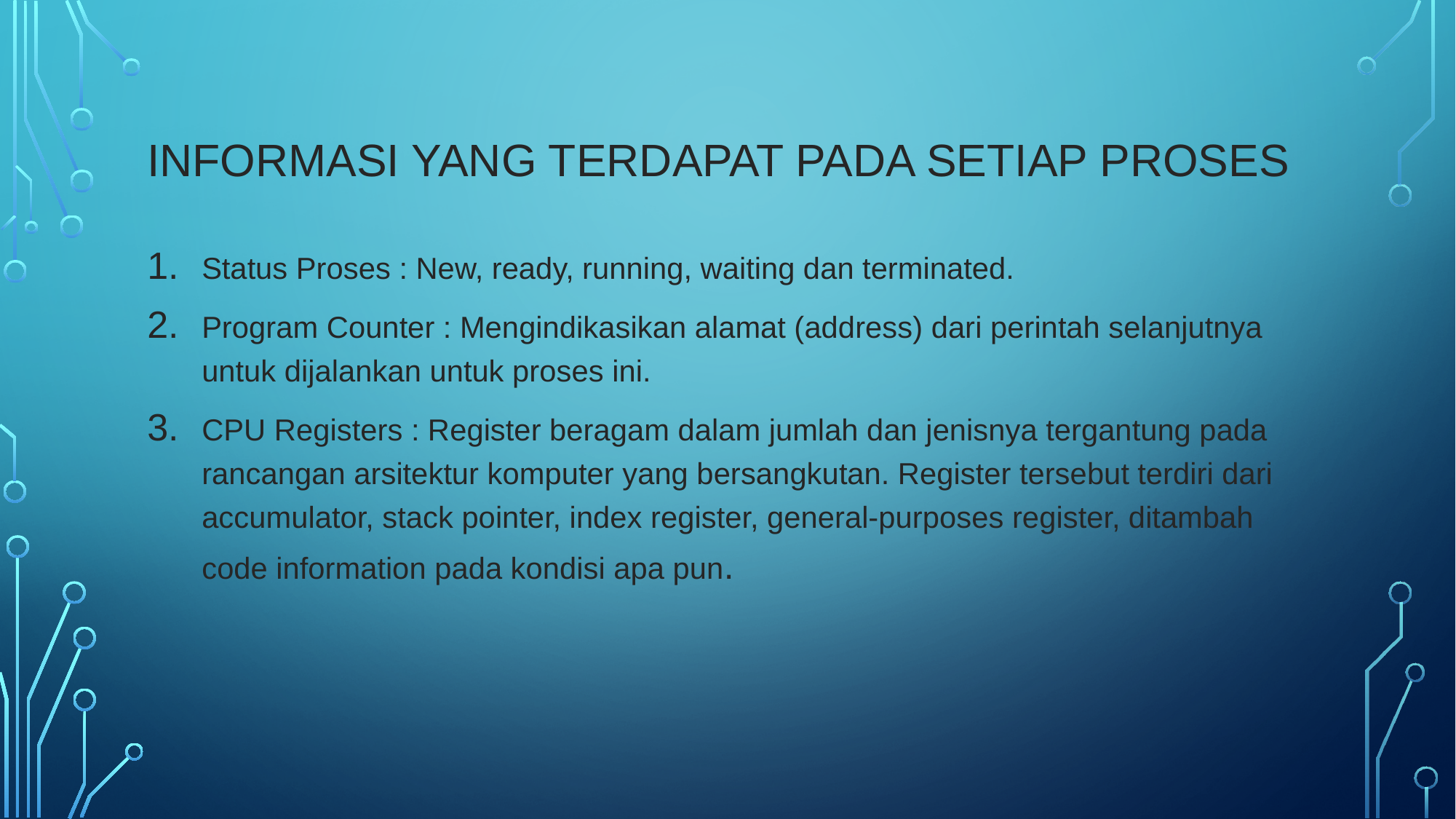

# Informasi yang terdapat pada setiap proses
Status Proses : New, ready, running, waiting dan terminated.
Program Counter : Mengindikasikan alamat (address) dari perintah selanjutnya untuk dijalankan untuk proses ini.
CPU Registers : Register beragam dalam jumlah dan jenisnya tergantung pada rancangan arsitektur komputer yang bersangkutan. Register tersebut terdiri dari accumulator, stack pointer, index register, general-purposes register, ditambah code information pada kondisi apa pun.